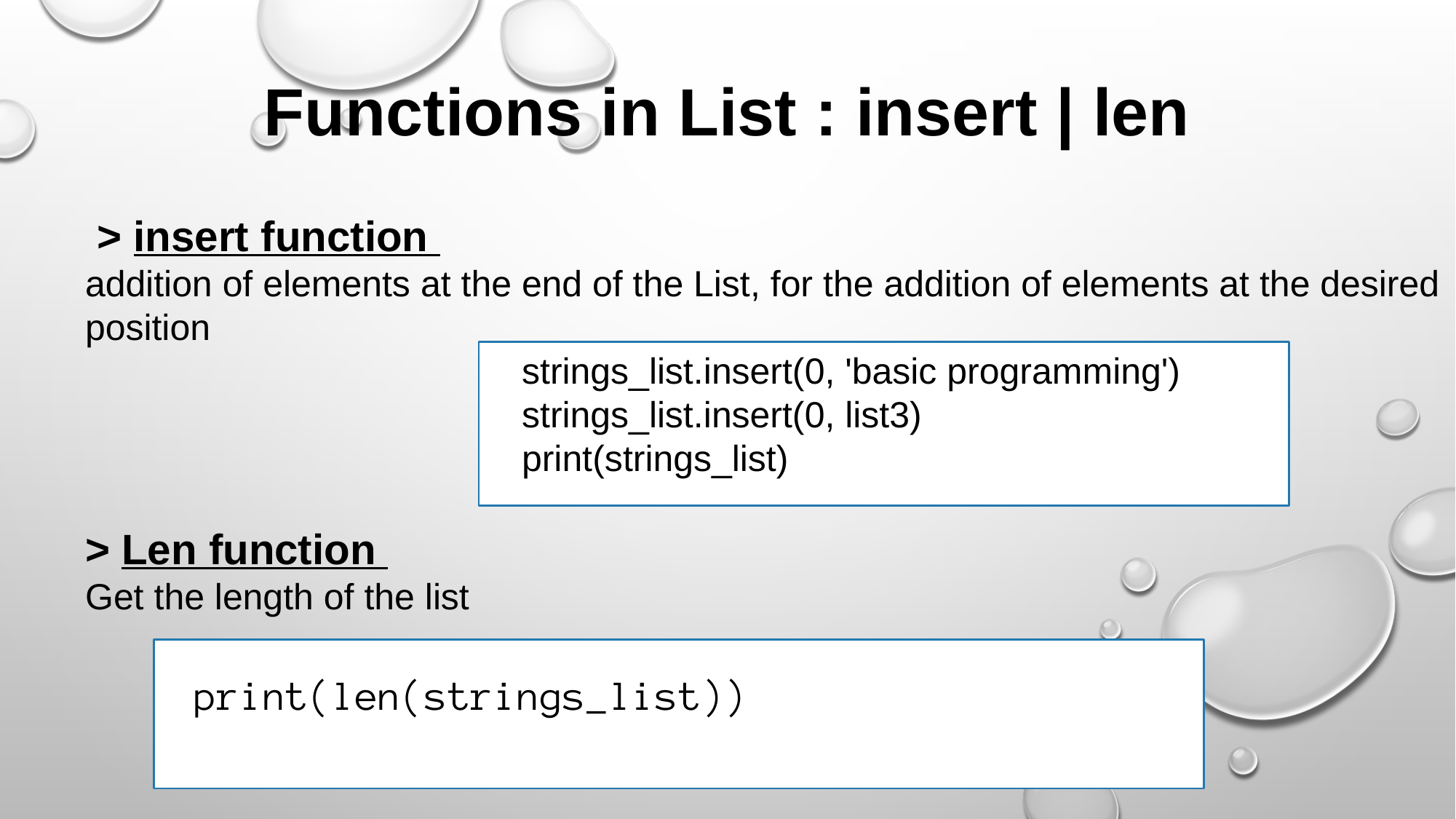

Functions in List : insert | len
 > insert function
addition of elements at the end of the List, for the addition of elements at the desired position
strings_list.insert(0, 'basic programming')
strings_list.insert(0, list3)
print(strings_list)

> Len function
Get the length of the list

print(len(strings_list))